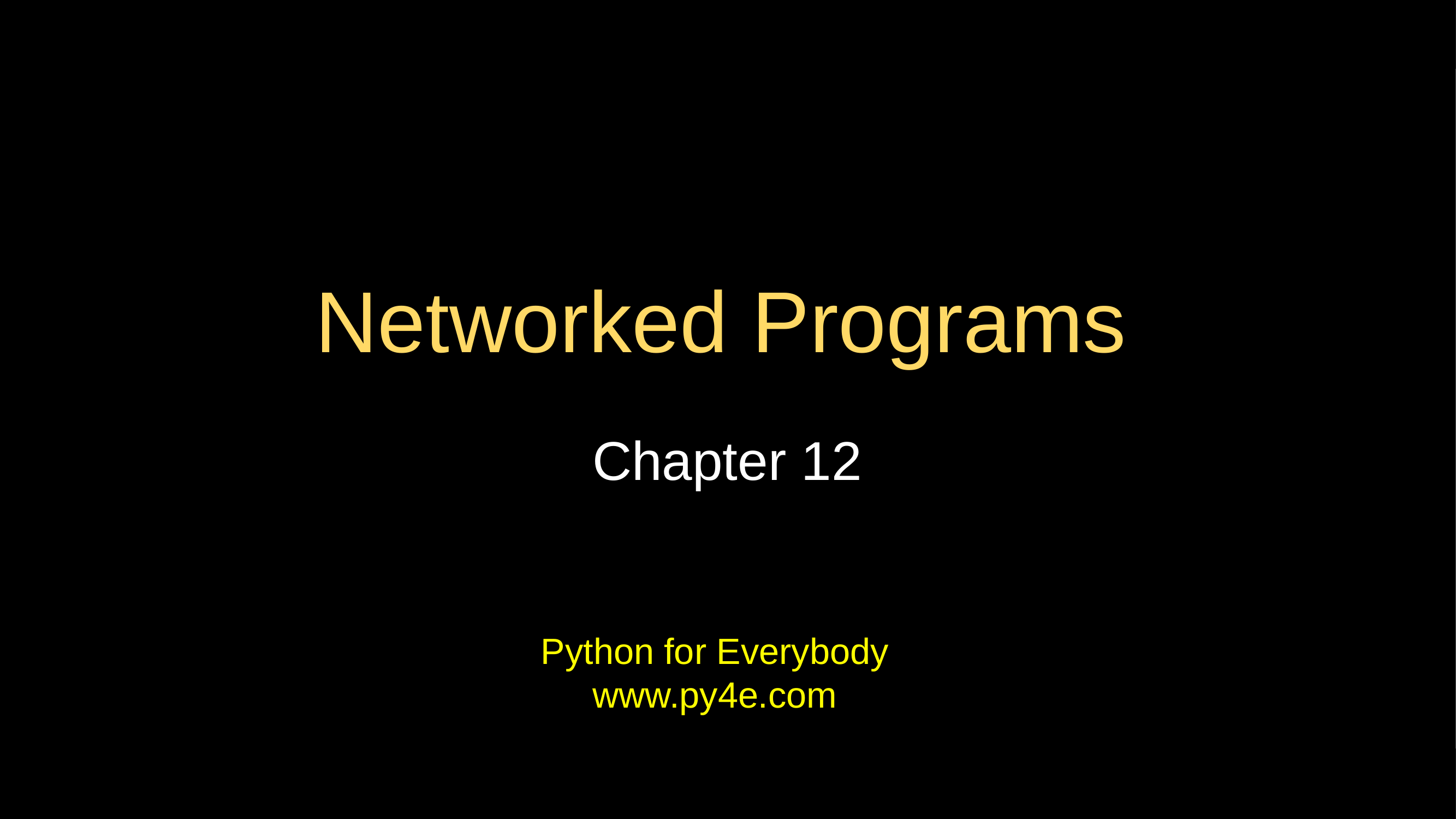

# Networked Programs
Chapter 12
Python for Everybody
www.py4e.com